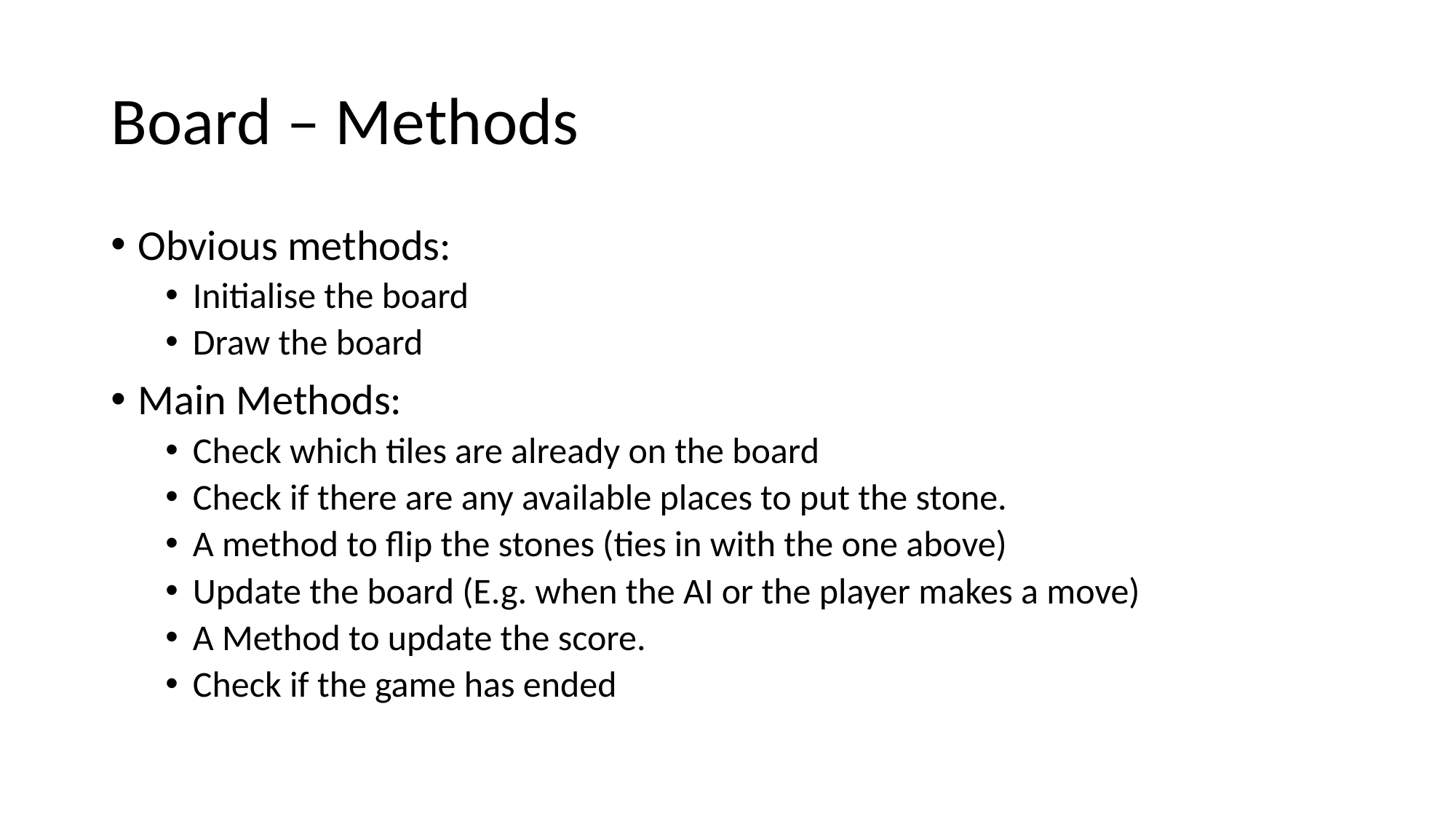

# Board – Methods
Obvious methods:
Initialise the board
Draw the board
Main Methods:
Check which tiles are already on the board
Check if there are any available places to put the stone.
A method to flip the stones (ties in with the one above)
Update the board (E.g. when the AI or the player makes a move)
A Method to update the score.
Check if the game has ended